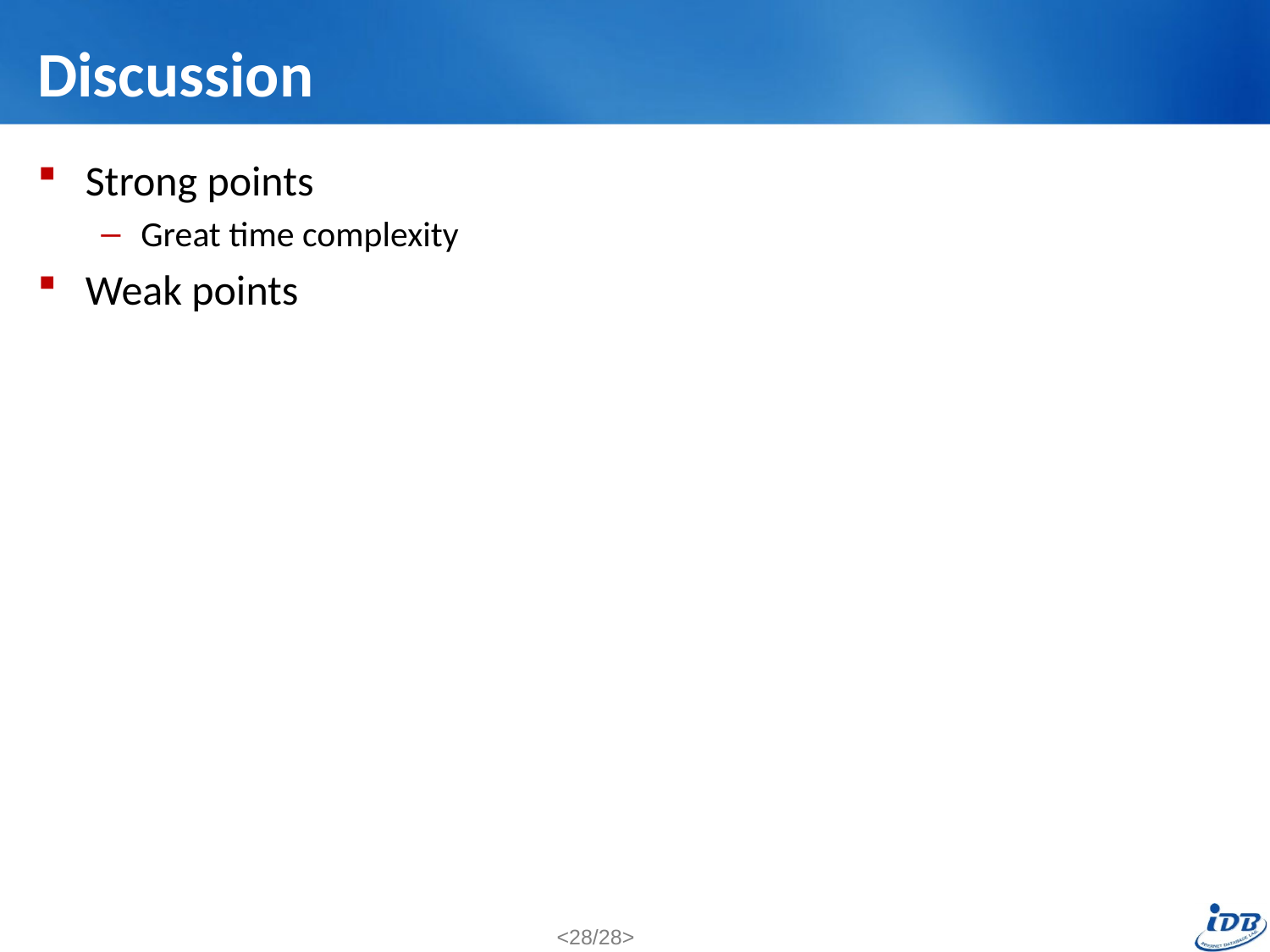

# Discussion
Strong points
Great time complexity
Weak points